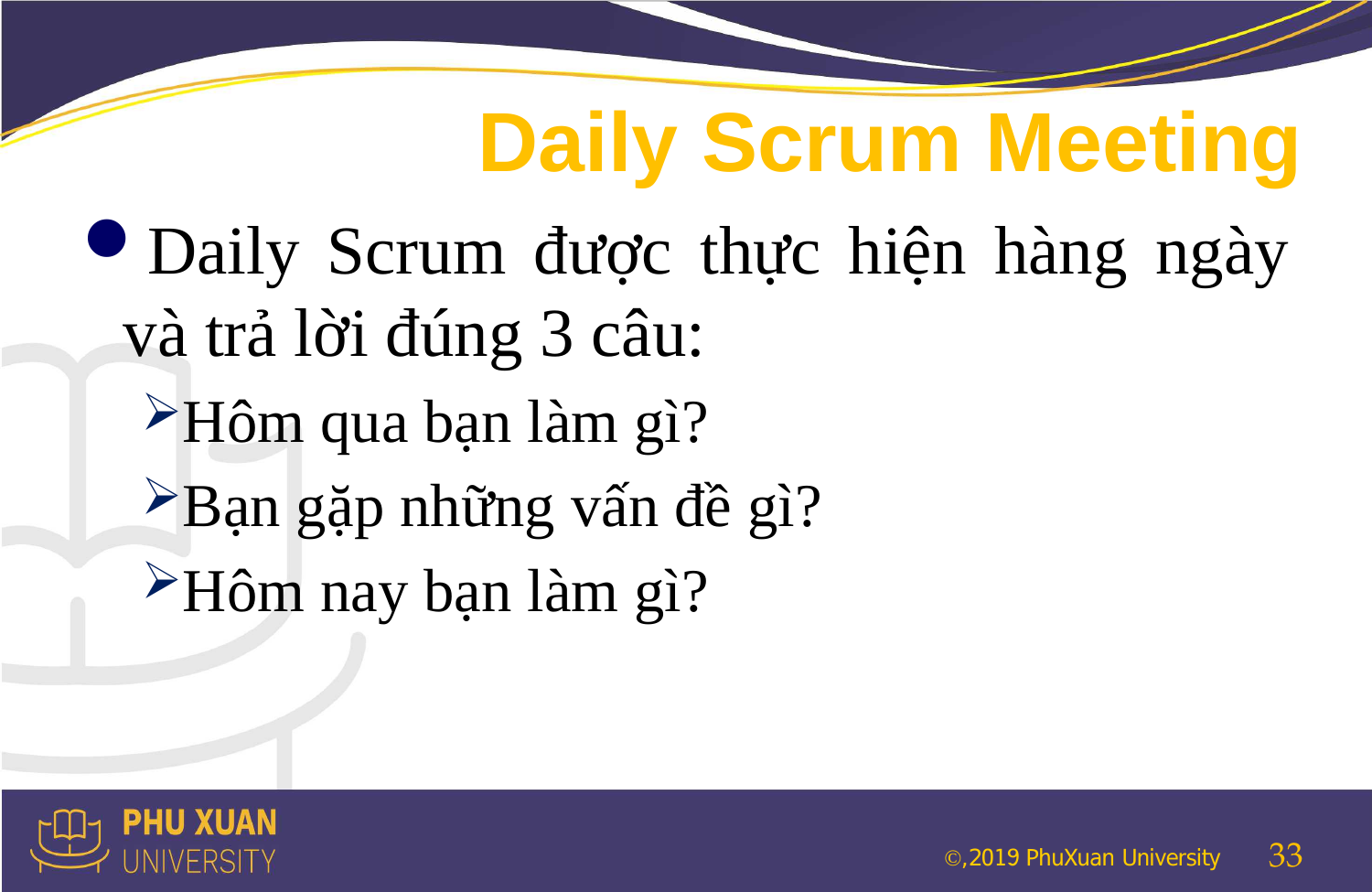

# Daily Scrum Meeting
Daily Scrum được thực hiện hàng ngày và trả lời đúng 3 câu:
Hôm qua bạn làm gì?
Bạn gặp những vấn đề gì?
Hôm nay bạn làm gì?

33